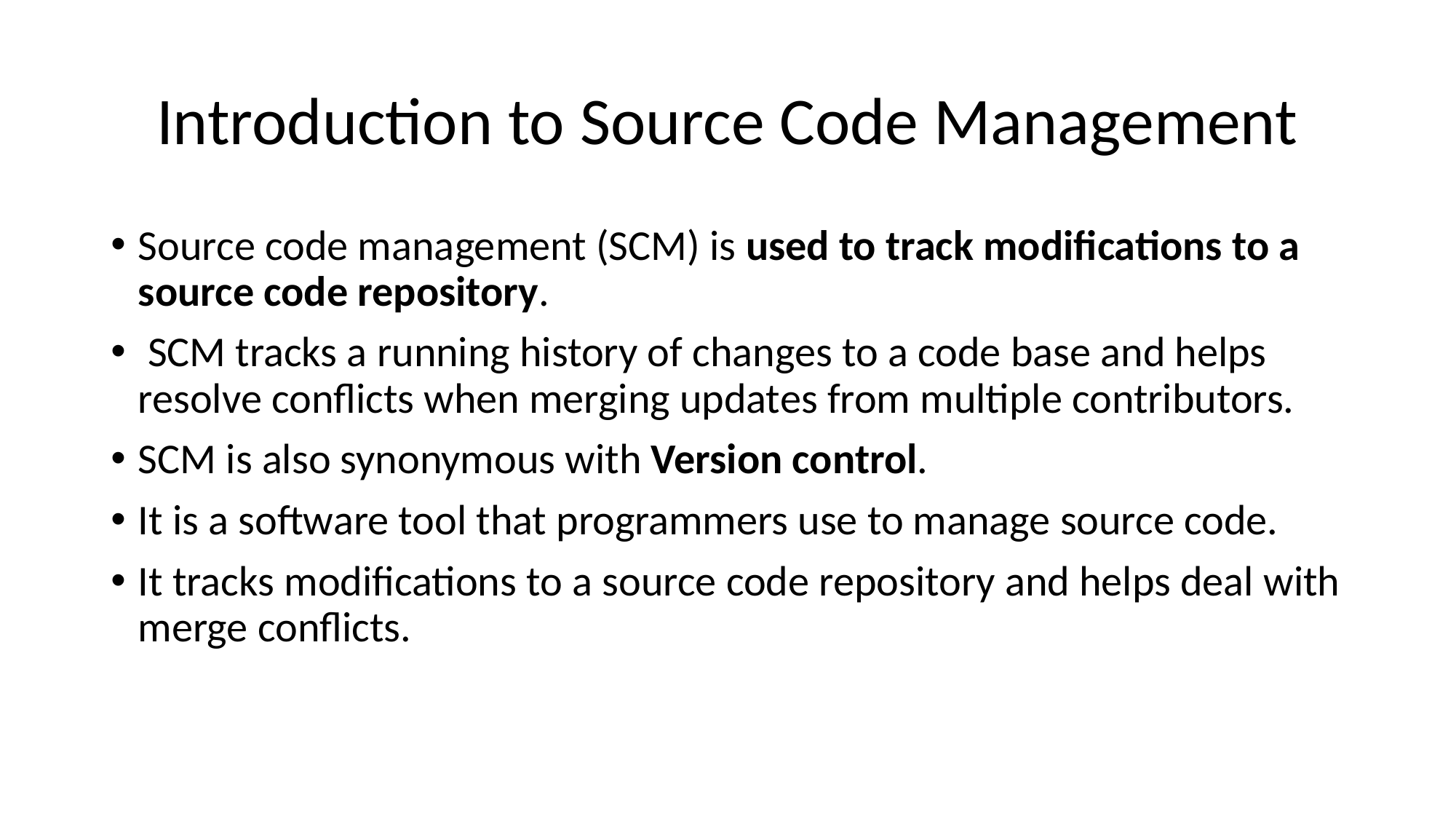

# Introduction to Source Code Management
Source code management (SCM) is used to track modifications to a source code repository.
 SCM tracks a running history of changes to a code base and helps resolve conflicts when merging updates from multiple contributors.
SCM is also synonymous with Version control.
It is a software tool that programmers use to manage source code.
It tracks modifications to a source code repository and helps deal with merge conflicts.